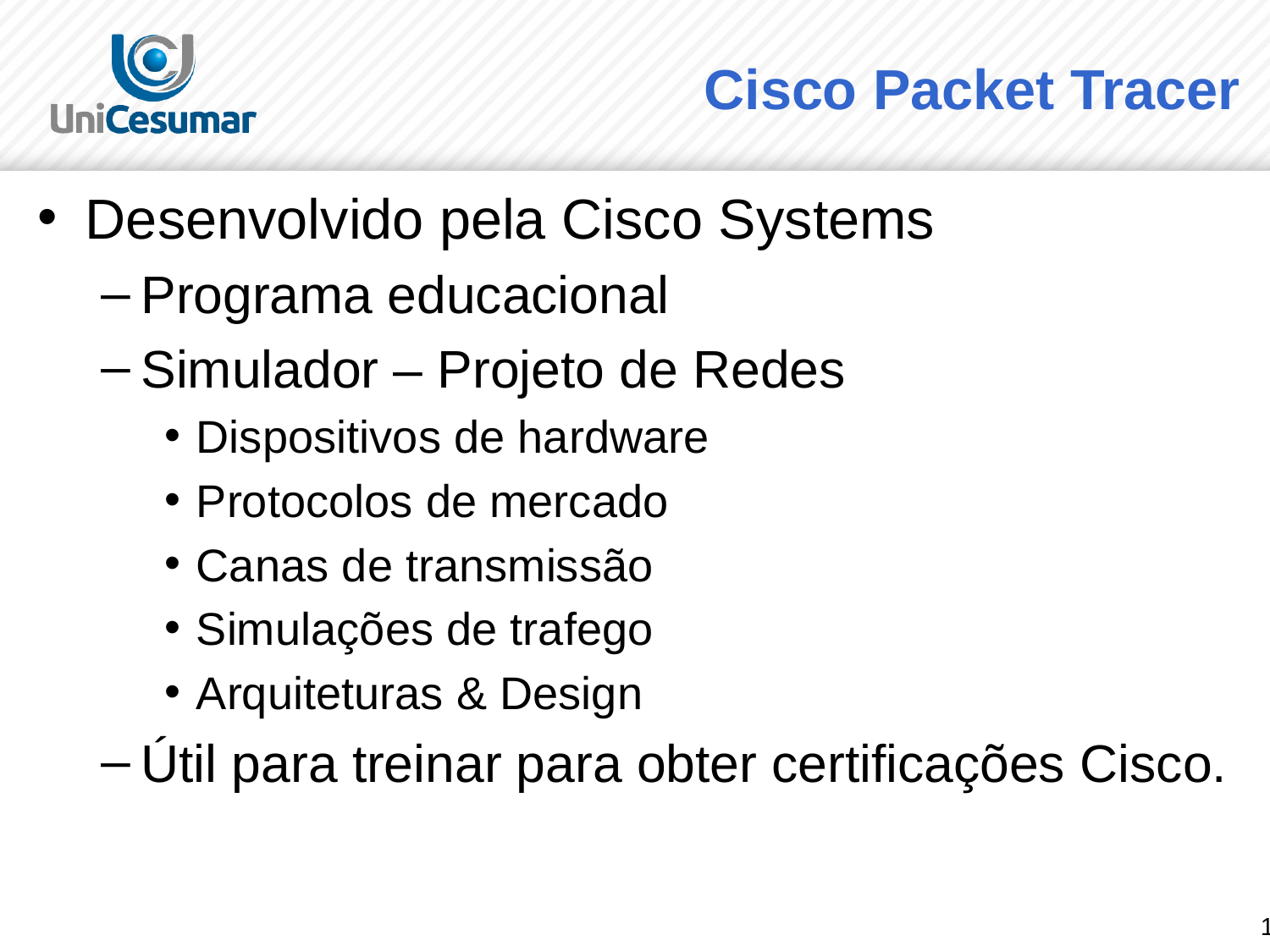

# Cisco Packet Tracer
Desenvolvido pela Cisco Systems
Programa educacional
Simulador – Projeto de Redes
Dispositivos de hardware
Protocolos de mercado
Canas de transmissão
Simulações de trafego
Arquiteturas & Design
Útil para treinar para obter certificações Cisco.